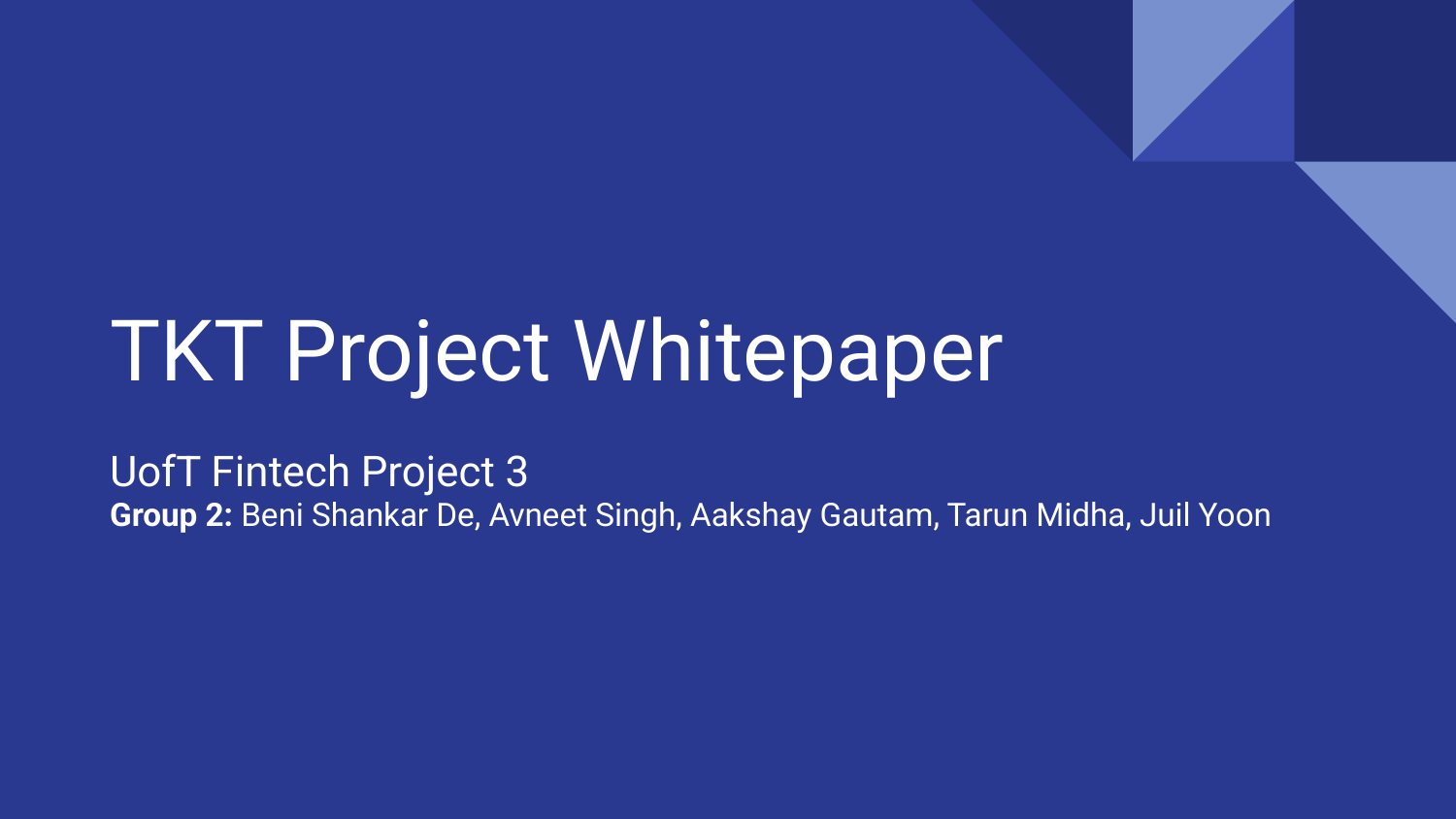

# TKT Project Whitepaper
UofT Fintech Project 3
Group 2: Beni Shankar De, Avneet Singh, Aakshay Gautam, Tarun Midha, Juil Yoon